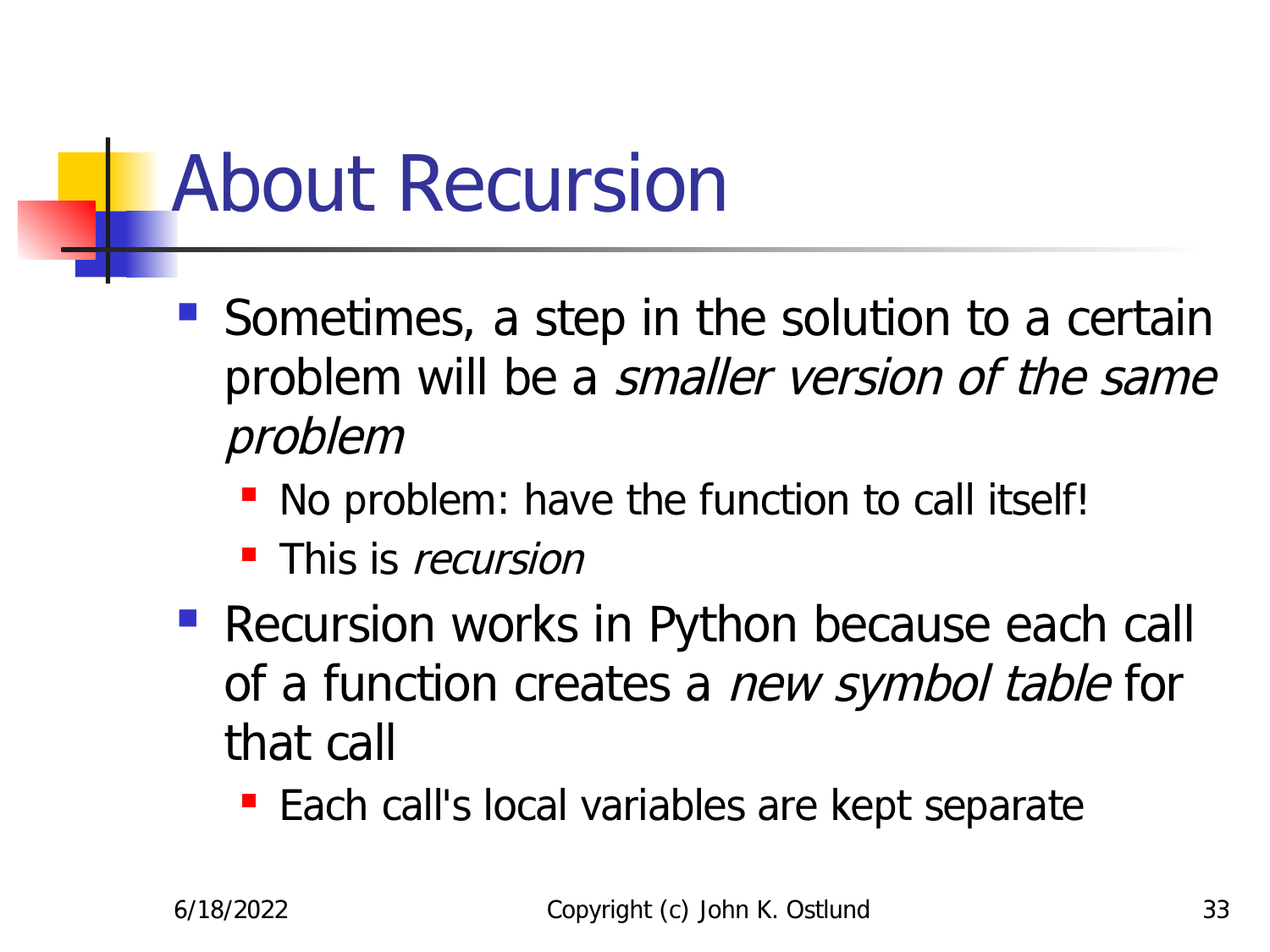

# About Recursion
Sometimes, a step in the solution to a certain problem will be a smaller version of the same problem
No problem: have the function to call itself!
This is recursion
Recursion works in Python because each call of a function creates a new symbol table for that call
Each call's local variables are kept separate
6/18/2022
Copyright (c) John K. Ostlund
33